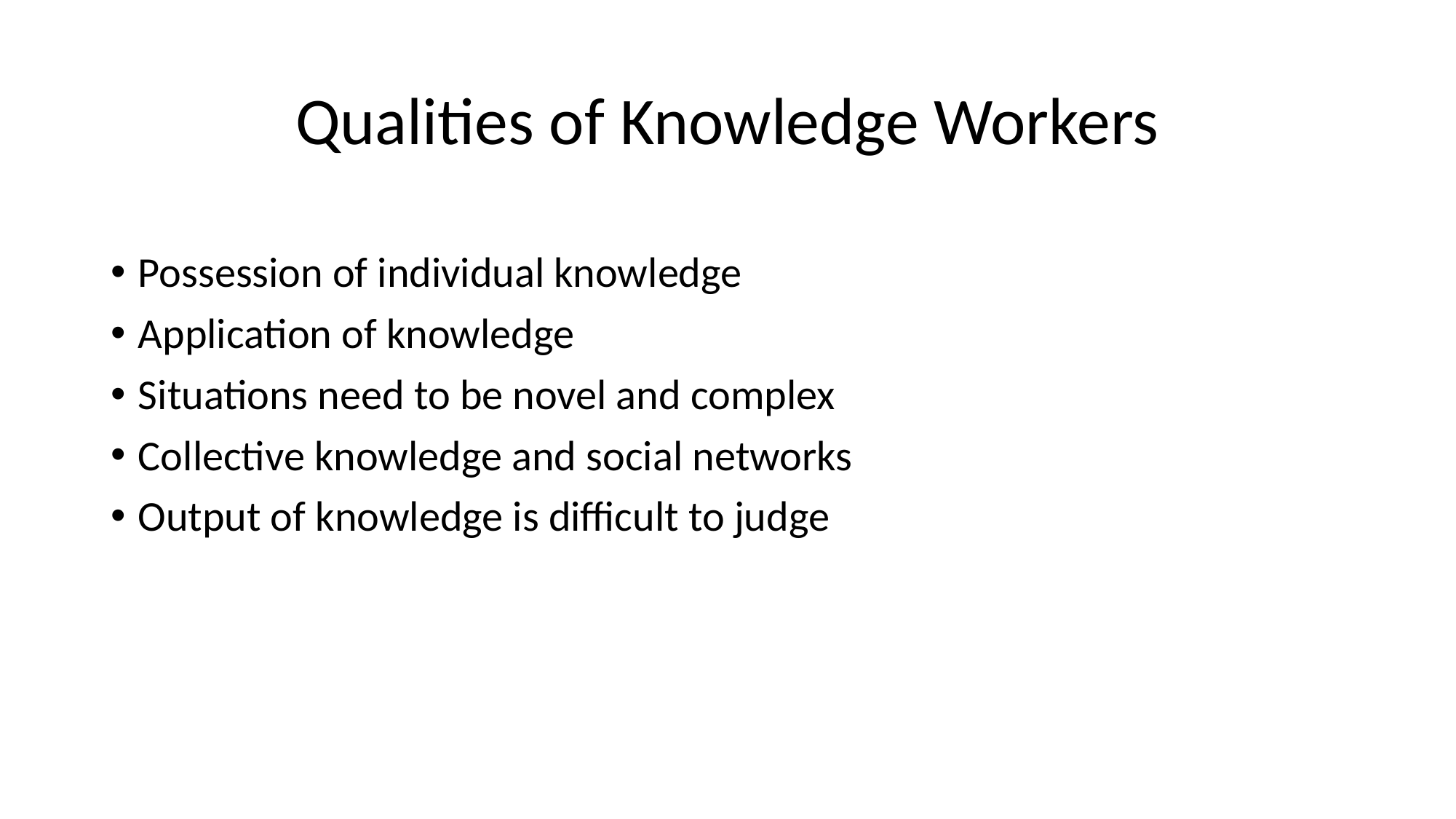

# Qualities of Knowledge Workers
Possession of individual knowledge
Application of knowledge
Situations need to be novel and complex
Collective knowledge and social networks
Output of knowledge is difficult to judge